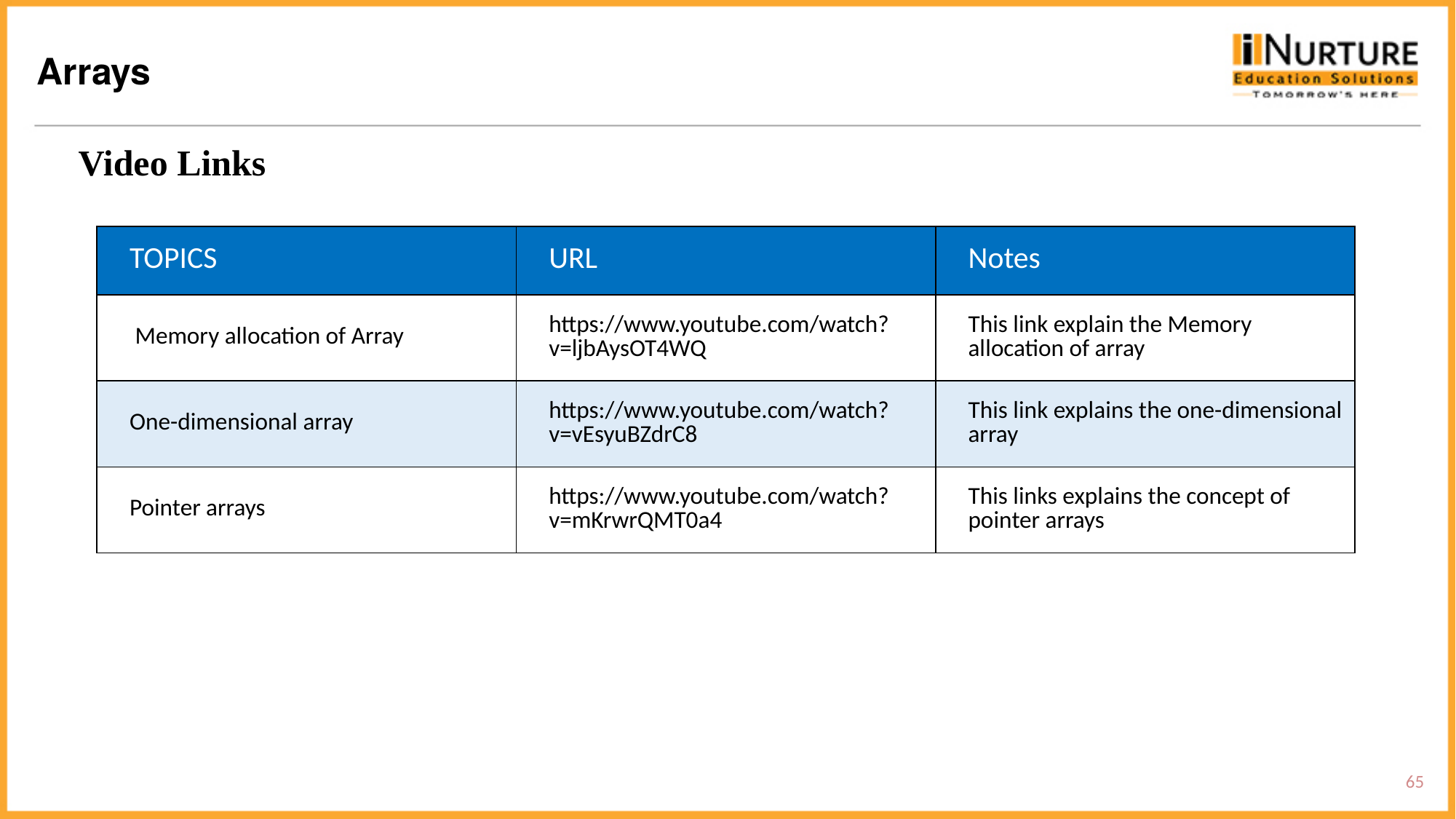

Arrays
Video Links
| TOPICS | URL | Notes |
| --- | --- | --- |
| Memory allocation of Array | https://www.youtube.com/watch?v=ljbAysOT4WQ | This link explain the Memory allocation of array |
| One-dimensional array | https://www.youtube.com/watch?v=vEsyuBZdrC8 | This link explains the one-dimensional array |
| Pointer arrays | https://www.youtube.com/watch?v=mKrwrQMT0a4 | This links explains the concept of pointer arrays |
65